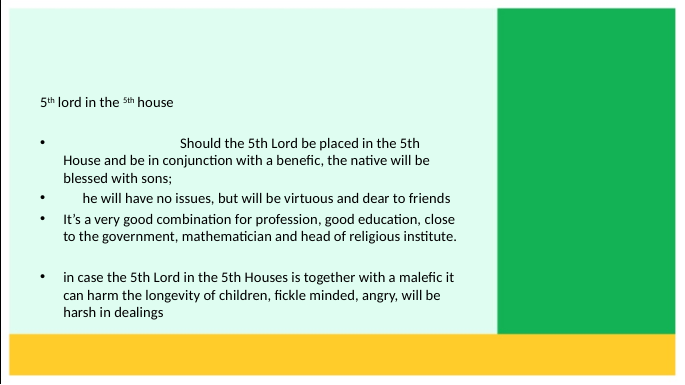

5th lord in the 5th house

 	Should the 5th Lord be placed in the 5th House and be in conjunction with a benefic, the native will be blessed with sons;
      he will have no issues, but will be virtuous and dear to friends
It’s a very good combination for profession, good education, close to the government, mathematician and head of religious institute.

in case the 5th Lord in the 5th Houses is together with a malefic it can harm the longevity of children, fickle minded, angry, will be harsh in dealings